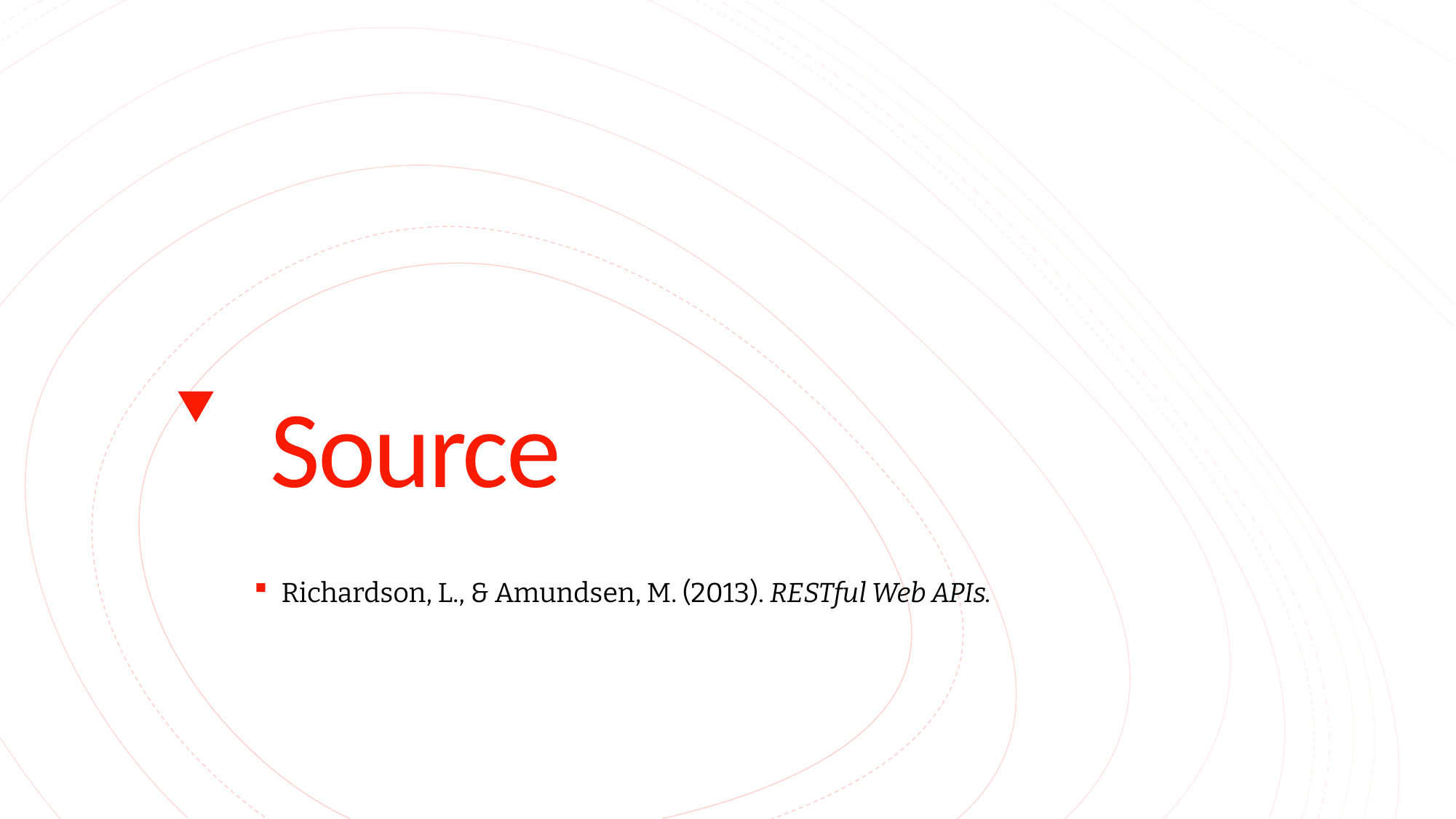

# Source

Richardson, L., & Amundsen, M. (2013). RESTful Web APIs.